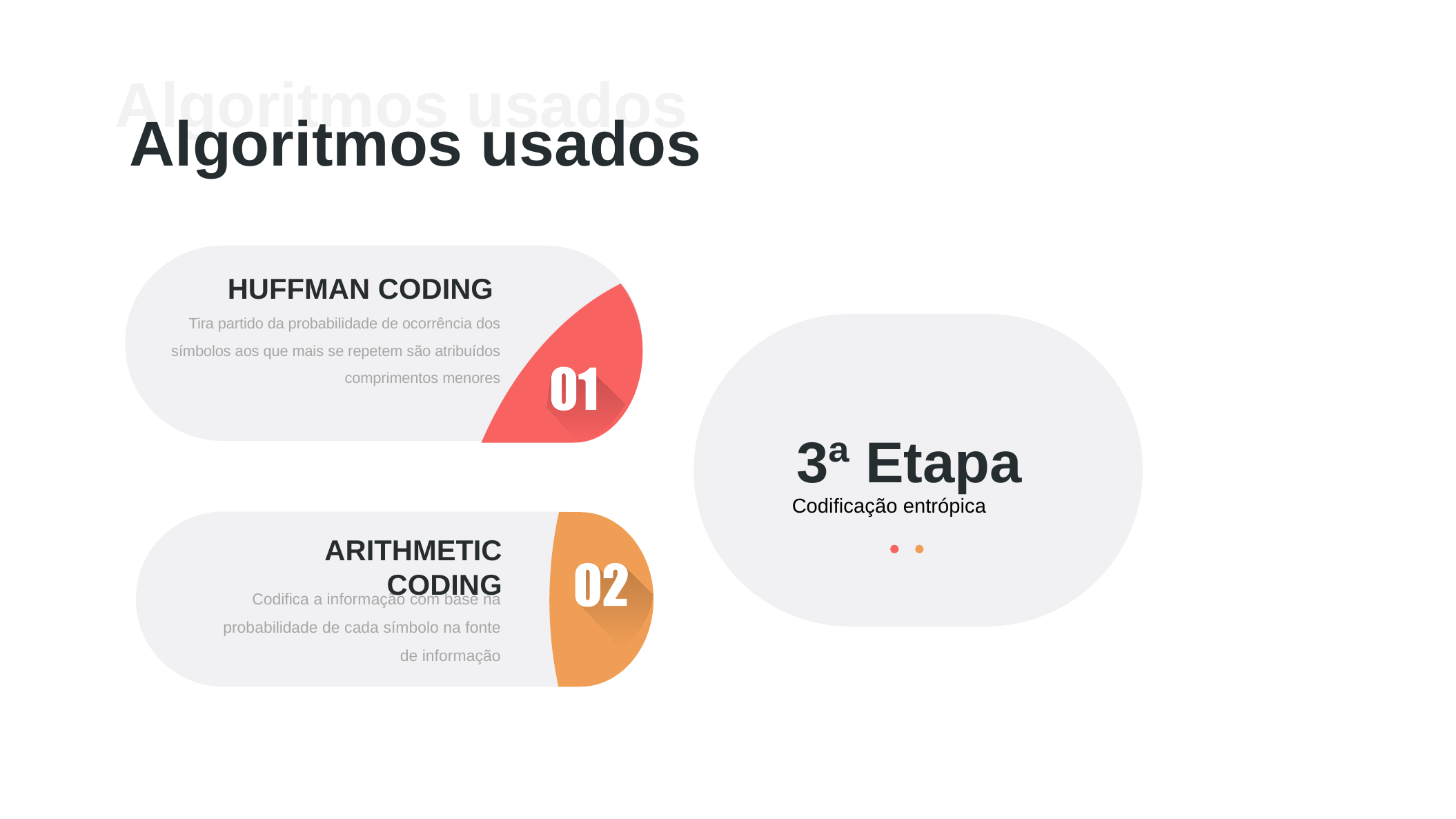

Algoritmos usados
Algoritmos usados

HUFFMAN CODING
Tira partido da probabilidade de ocorrência dos símbolos aos que mais se repetem são atribuídos comprimentos menores

3ª Etapa
Codificação entrópica

Arithmetic coding
Codifica a informação com base na probabilidade de cada símbolo na fonte de informação